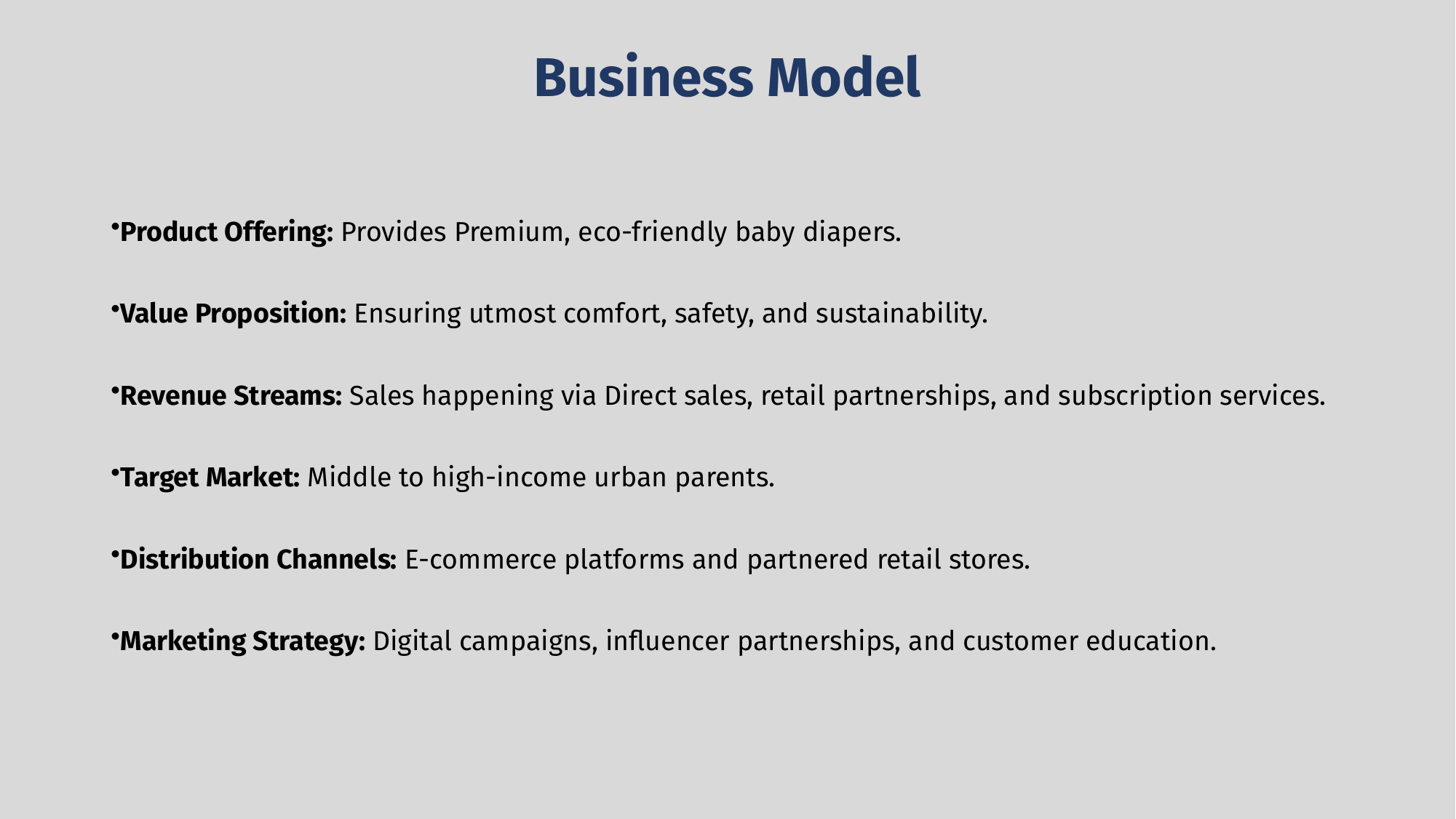

# Business Model
Product Offering: Provides Premium, eco-friendly baby diapers.
Value Proposition: Ensuring utmost comfort, safety, and sustainability.
Revenue Streams: Sales happening via Direct sales, retail partnerships, and subscription services.
Target Market: Middle to high-income urban parents.
Distribution Channels: E-commerce platforms and partnered retail stores.
Marketing Strategy: Digital campaigns, influencer partnerships, and customer education.